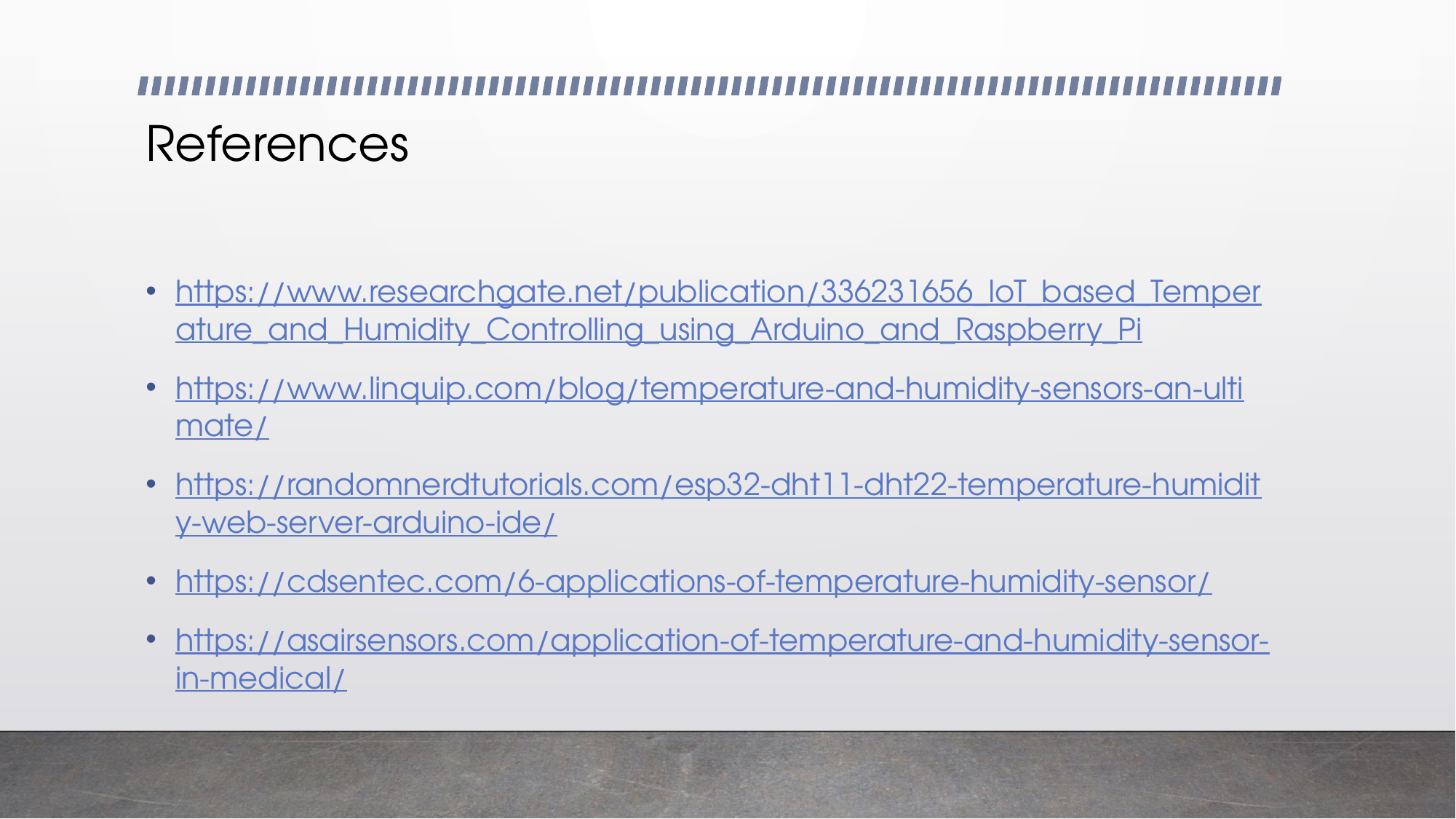

# References
https://www.researchgate.net/publication/336231656_IoT_based_Temperature_and_Humidity_Controlling_using_Arduino_and_Raspberry_Pi
https://www.linquip.com/blog/temperature-and-humidity-sensors-an-ultimate/
https://randomnerdtutorials.com/esp32-dht11-dht22-temperature-humidity-web-server-arduino-ide/
https://cdsentec.com/6-applications-of-temperature-humidity-sensor/
https://asairsensors.com/application-of-temperature-and-humidity-sensor-in-medical/